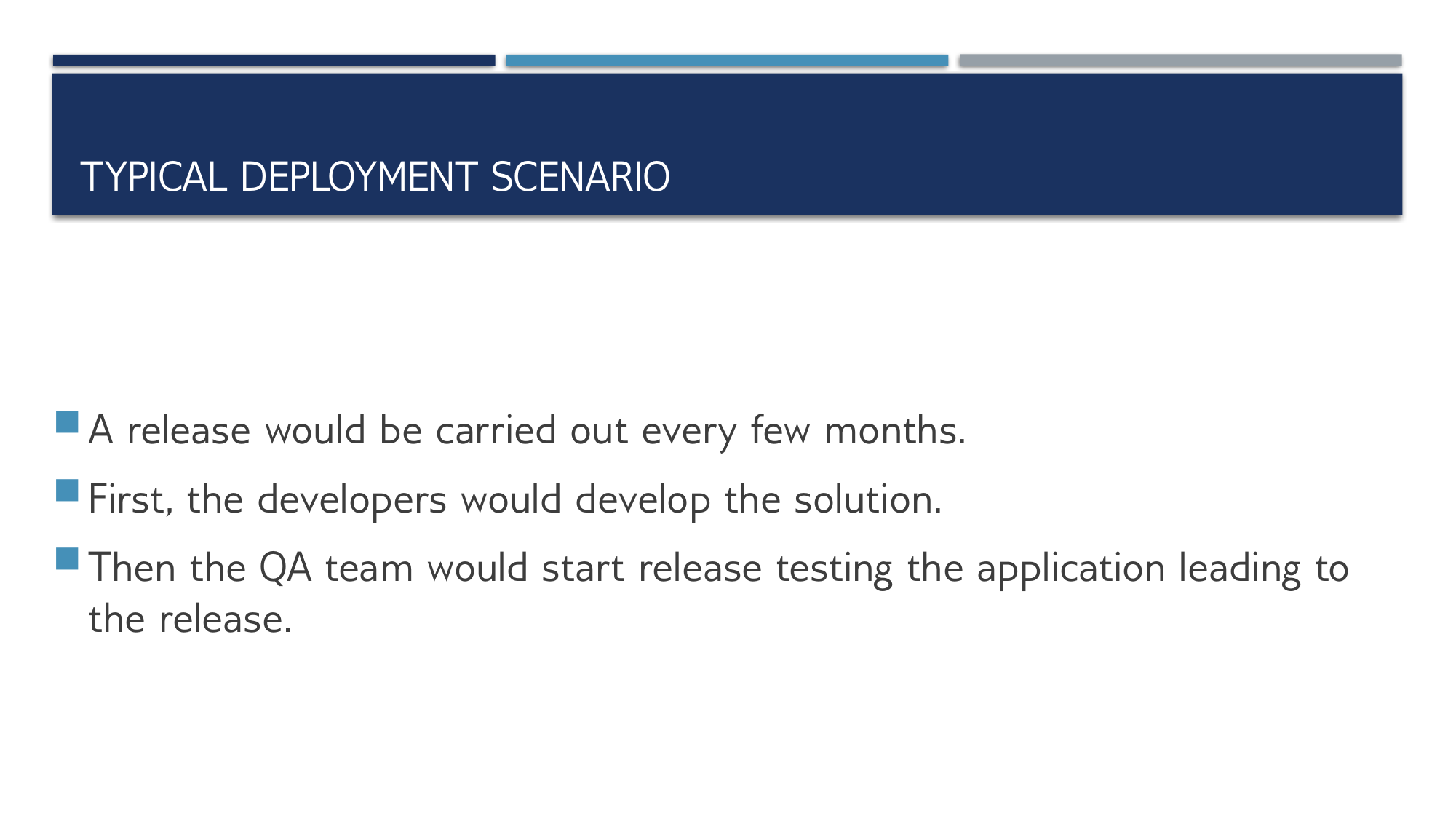

# Typical Deployment Scenario
A release would be carried out every few months.
First, the developers would develop the solution.
Then the QA team would start release testing the application leading to the release.